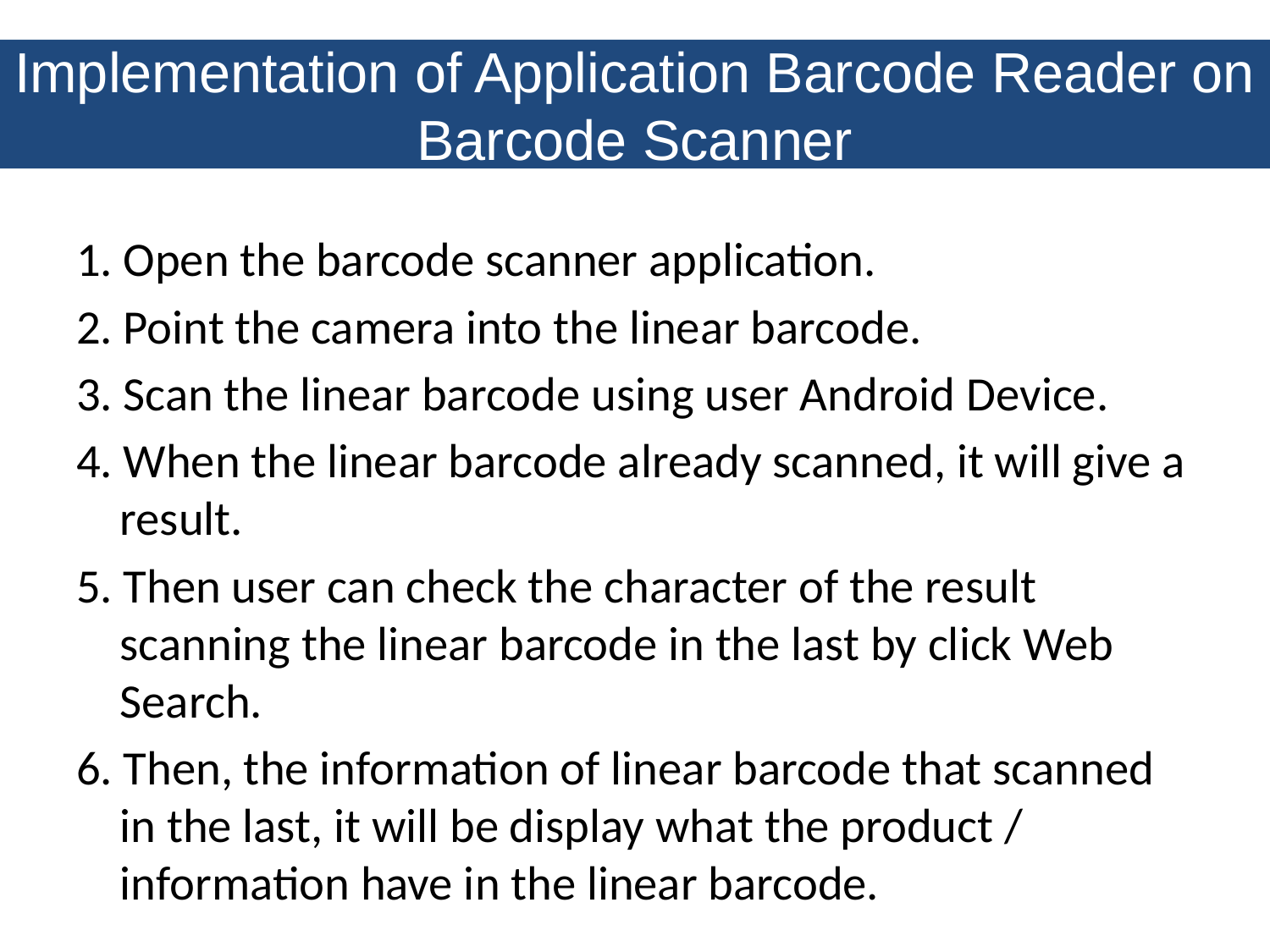

Implementation of Application Barcode Reader on Barcode Scanner
1. Open the barcode scanner application.
2. Point the camera into the linear barcode.
3. Scan the linear barcode using user Android Device.
4. When the linear barcode already scanned, it will give a result.
5. Then user can check the character of the result scanning the linear barcode in the last by click Web Search.
6. Then, the information of linear barcode that scanned in the last, it will be display what the product / information have in the linear barcode.